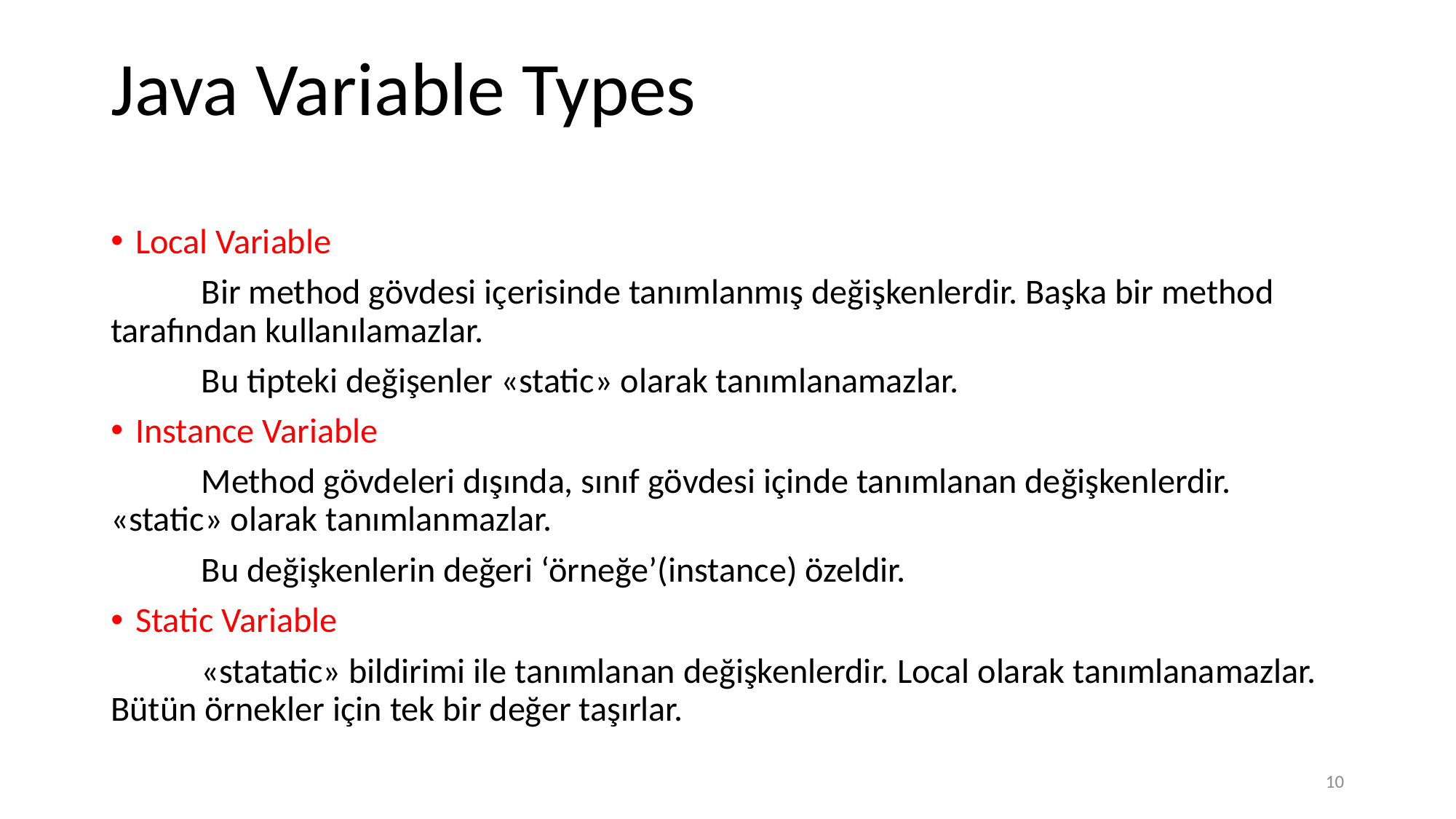

Java Variable Types
Local Variable
	Bir method gövdesi içerisinde tanımlanmış değişkenlerdir. Başka bir method tarafından kullanılamazlar.
	Bu tipteki değişenler «static» olarak tanımlanamazlar.
Instance Variable
	Method gövdeleri dışında, sınıf gövdesi içinde tanımlanan değişkenlerdir. «static» olarak tanımlanmazlar.
	Bu değişkenlerin değeri ‘örneğe’(instance) özeldir.
Static Variable
	«statatic» bildirimi ile tanımlanan değişkenlerdir. Local olarak tanımlanamazlar. Bütün örnekler için tek bir değer taşırlar.

10